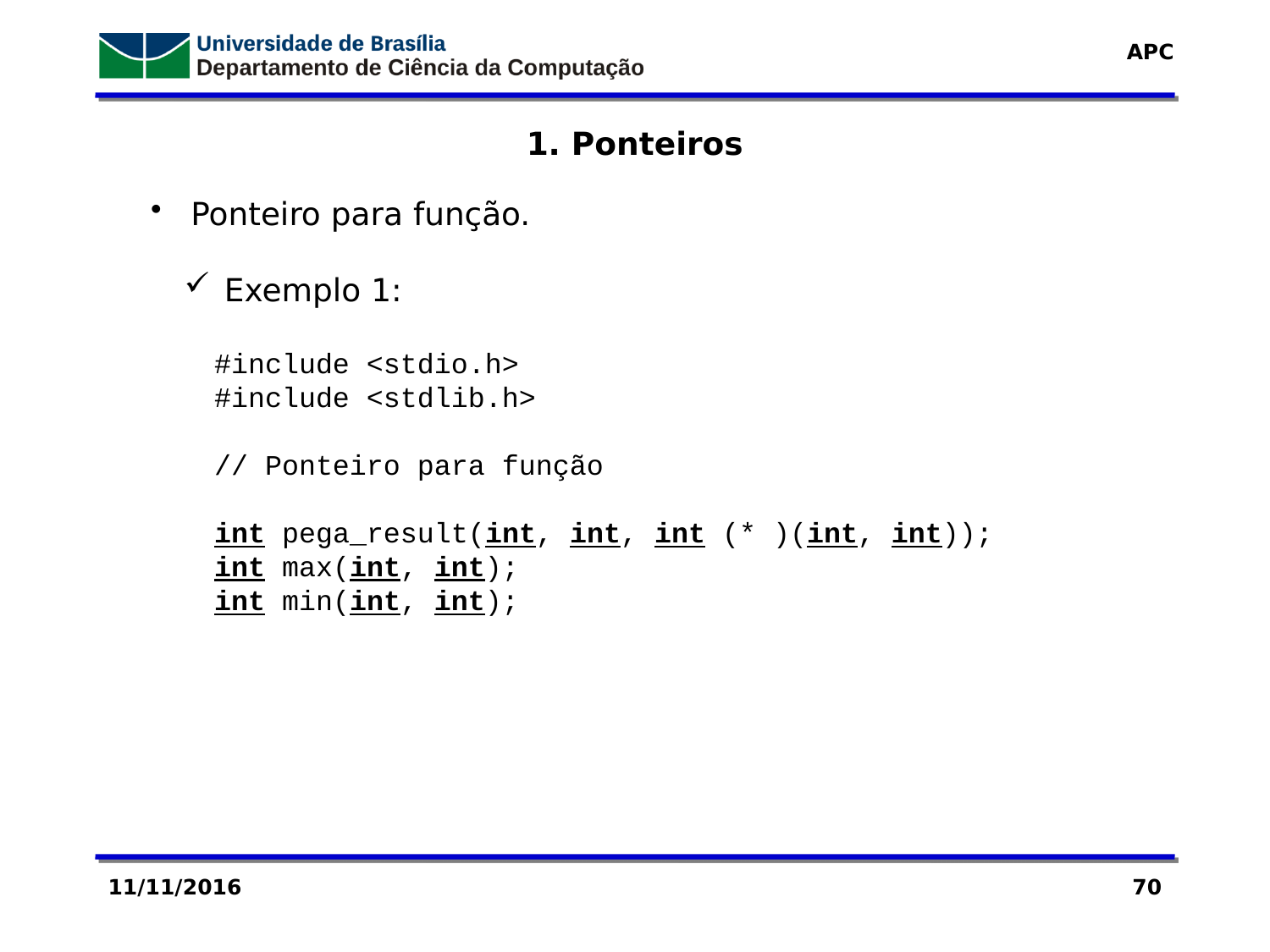

1. Ponteiros
 Ponteiro para função.

 Exemplo 1:

#include <stdio.h>
#include <stdlib.h>

// Ponteiro para função

int pega_result(int, int, int (* )(int, int));
int max(int, int);
int min(int, int);

11/11/2016
70